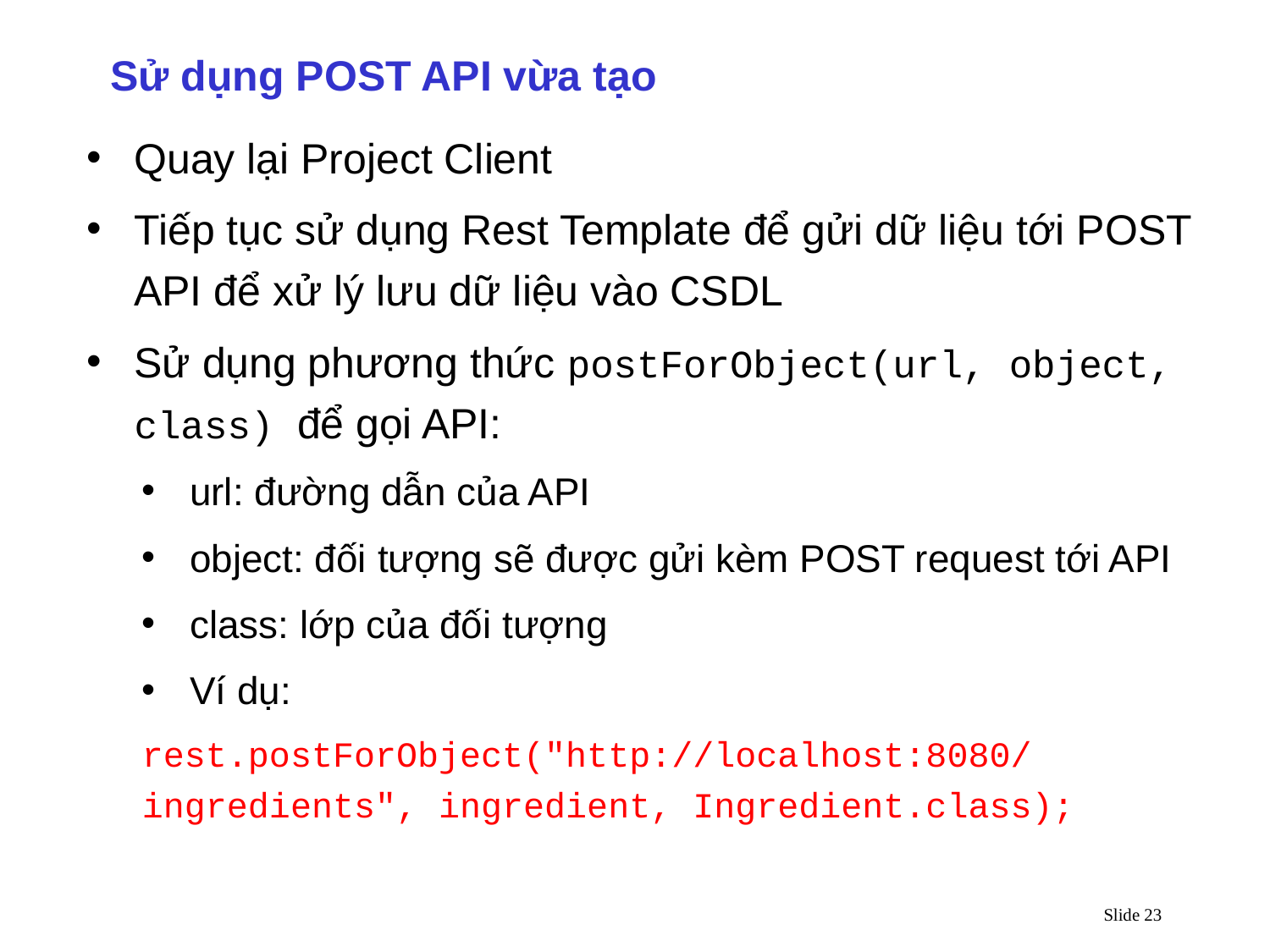

Sử dụng POST API vừa tạo
Quay lại Project Client
Tiếp tục sử dụng Rest Template để gửi dữ liệu tới POST API để xử lý lưu dữ liệu vào CSDL
Sử dụng phương thức postForObject(url, object, class) để gọi API:
url: đường dẫn của API
object: đối tượng sẽ được gửi kèm POST request tới API
class: lớp của đối tượng
Ví dụ:
rest.postForObject("http://localhost:8080/ingredients", ingredient, Ingredient.class);

Slide 23